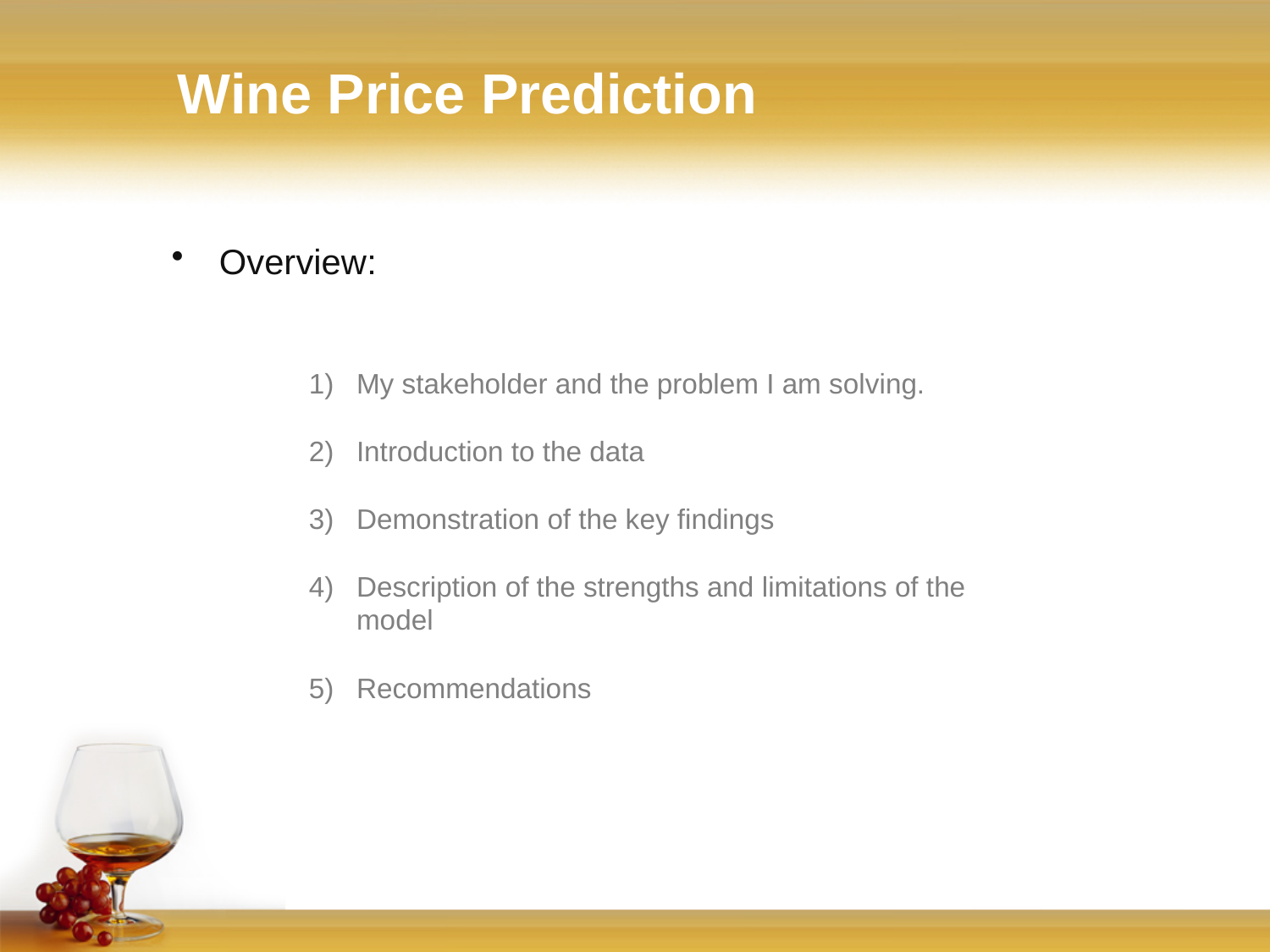

# Wine Price Prediction
Overview:

My stakeholder and the problem I am solving.

Introduction to the data

Demonstration of the key findings

Description of the strengths and limitations of the model

Recommendations